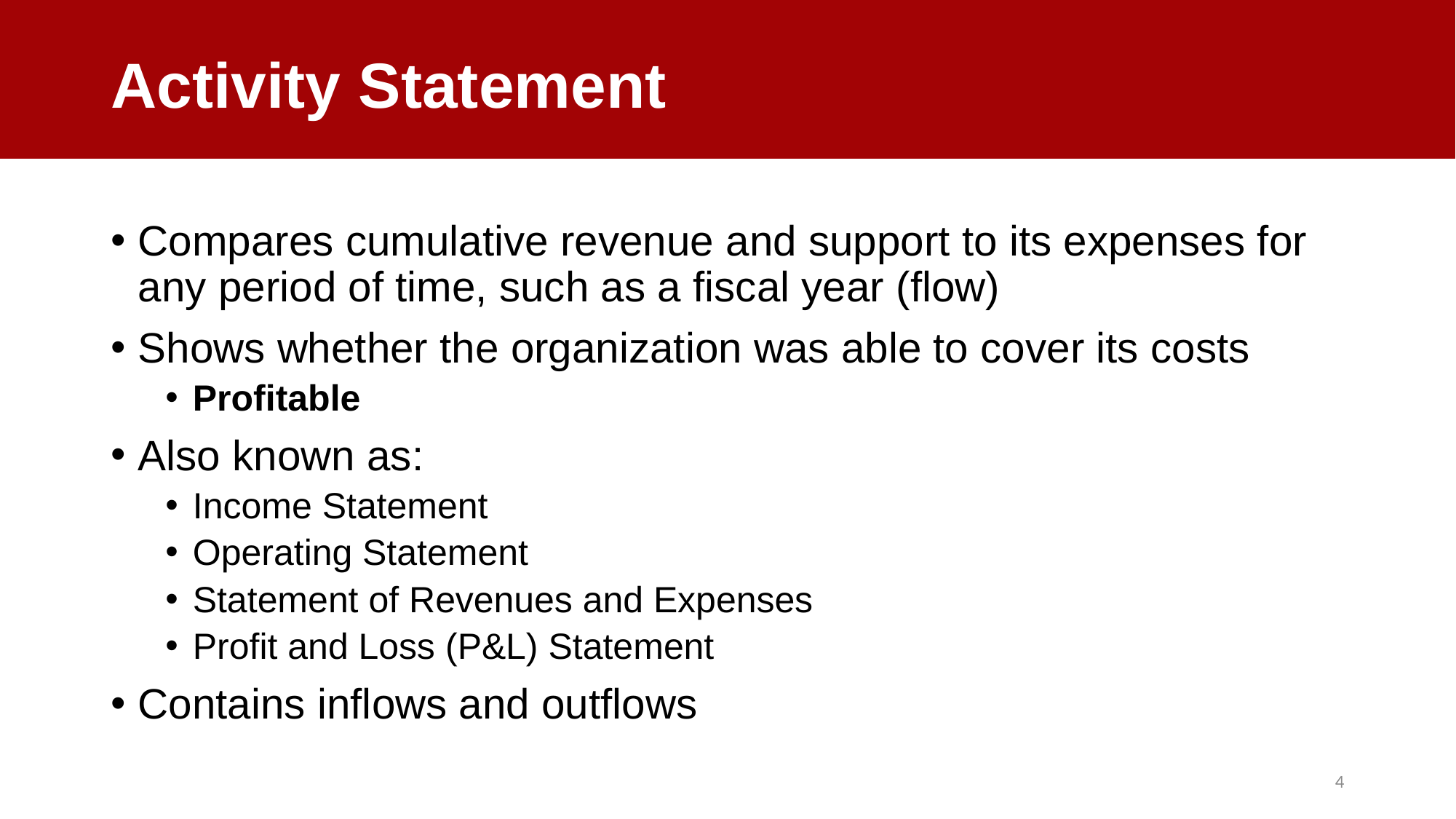

Activity Statement
# Activity Statement
Compares cumulative revenue and support to its expenses for any period of time, such as a fiscal year (flow)
Shows whether the organization was able to cover its costs
Profitable
Also known as:
Income Statement
Operating Statement
Statement of Revenues and Expenses
Profit and Loss (P&L) Statement
Contains inflows and outflows
4